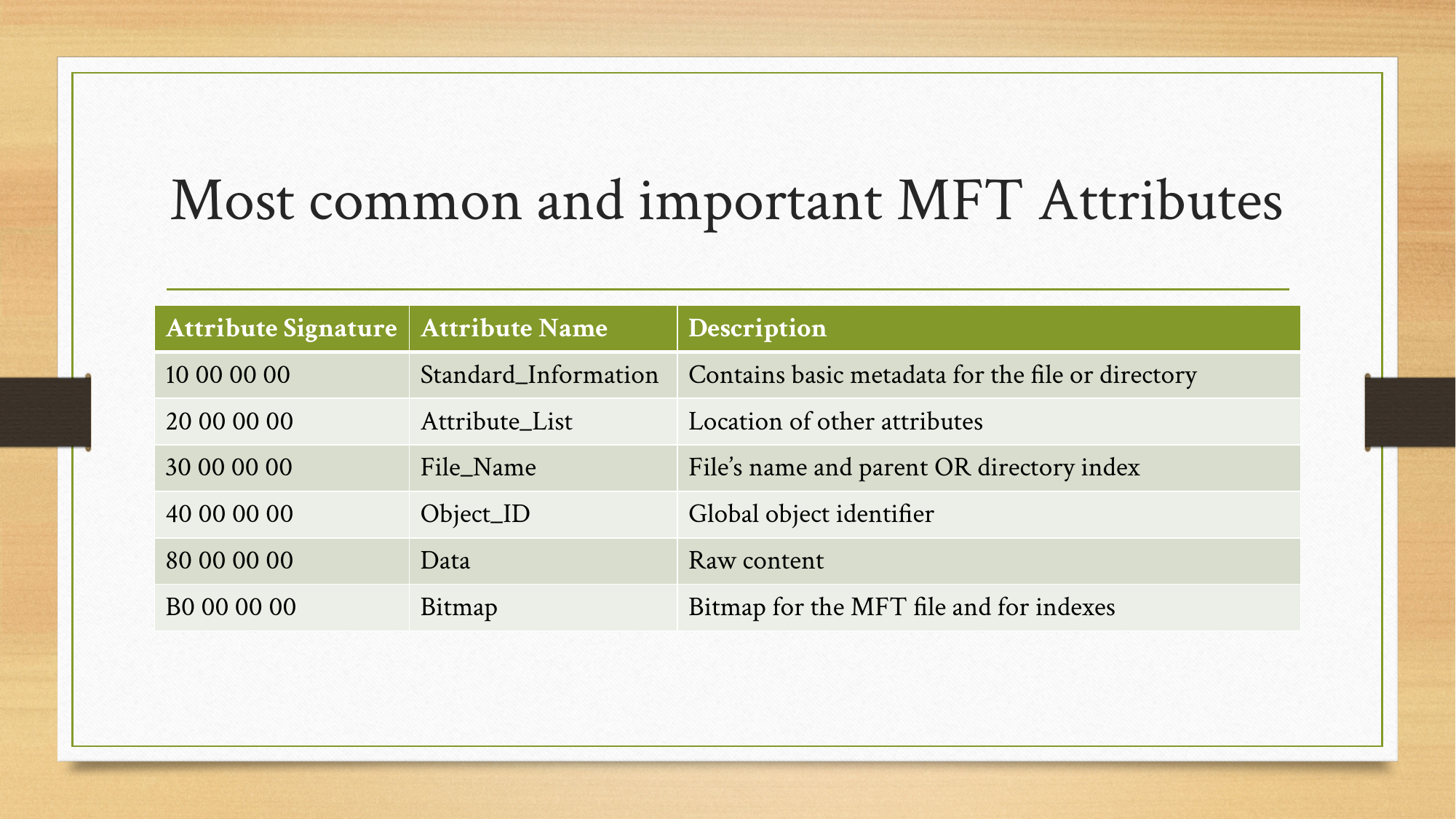

# Most common and important MFT Attributes
| Attribute Signature | Attribute Name | Description |
| --- | --- | --- |
| 10 00 00 00 | Standard\_Information | Contains basic metadata for the file or directory |
| 20 00 00 00 | Attribute\_List | Location of other attributes |
| 30 00 00 00 | File\_Name | File’s name and parent OR directory index |
| 40 00 00 00 | Object\_ID | Global object identifier |
| 80 00 00 00 | Data | Raw content |
| B0 00 00 00 | Bitmap | Bitmap for the MFT file and for indexes |